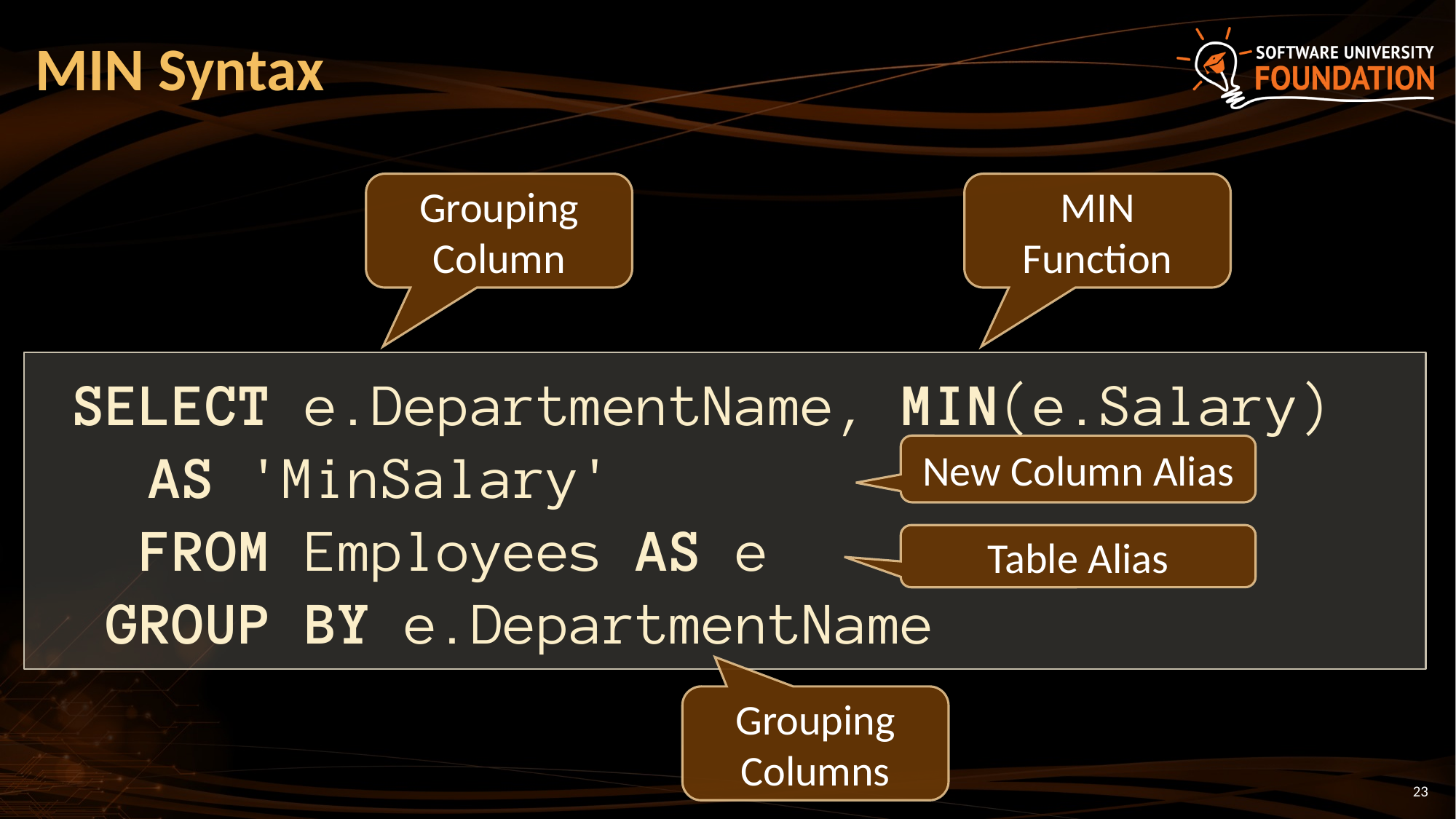

# MIN Syntax
Grouping Column
MIN
Function
 SELECT e.DepartmentName, MIN(e.Salary) 	AS 'MinSalary'
   FROM Employees AS e
  GROUP BY e.DepartmentName
New Column Alias
Table Alias
Grouping Columns
23